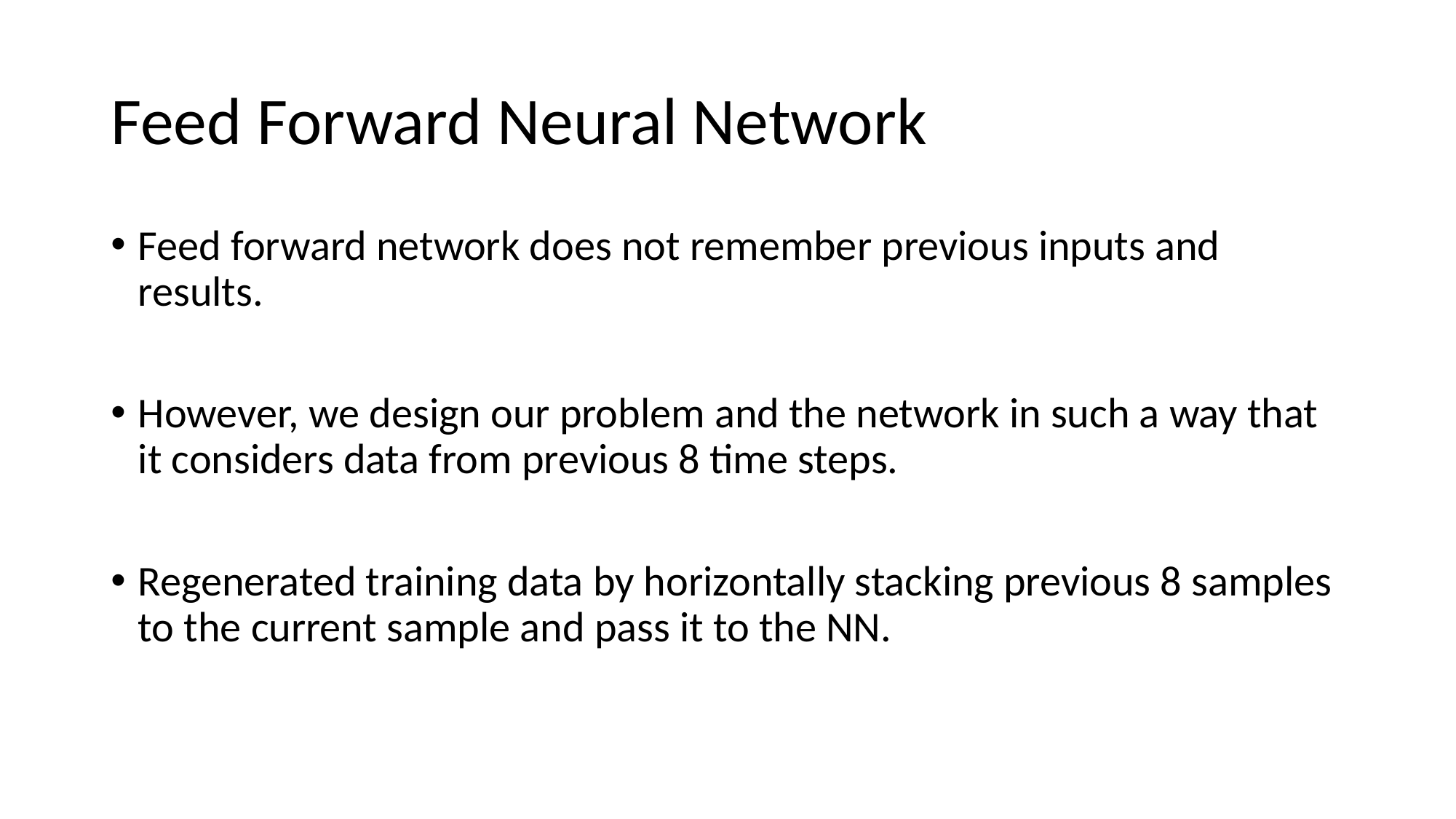

# Feed Forward Neural Network
Feed forward network does not remember previous inputs and results.

However, we design our problem and the network in such a way that it considers data from previous 8 time steps.

Regenerated training data by horizontally stacking previous 8 samples to the current sample and pass it to the NN.